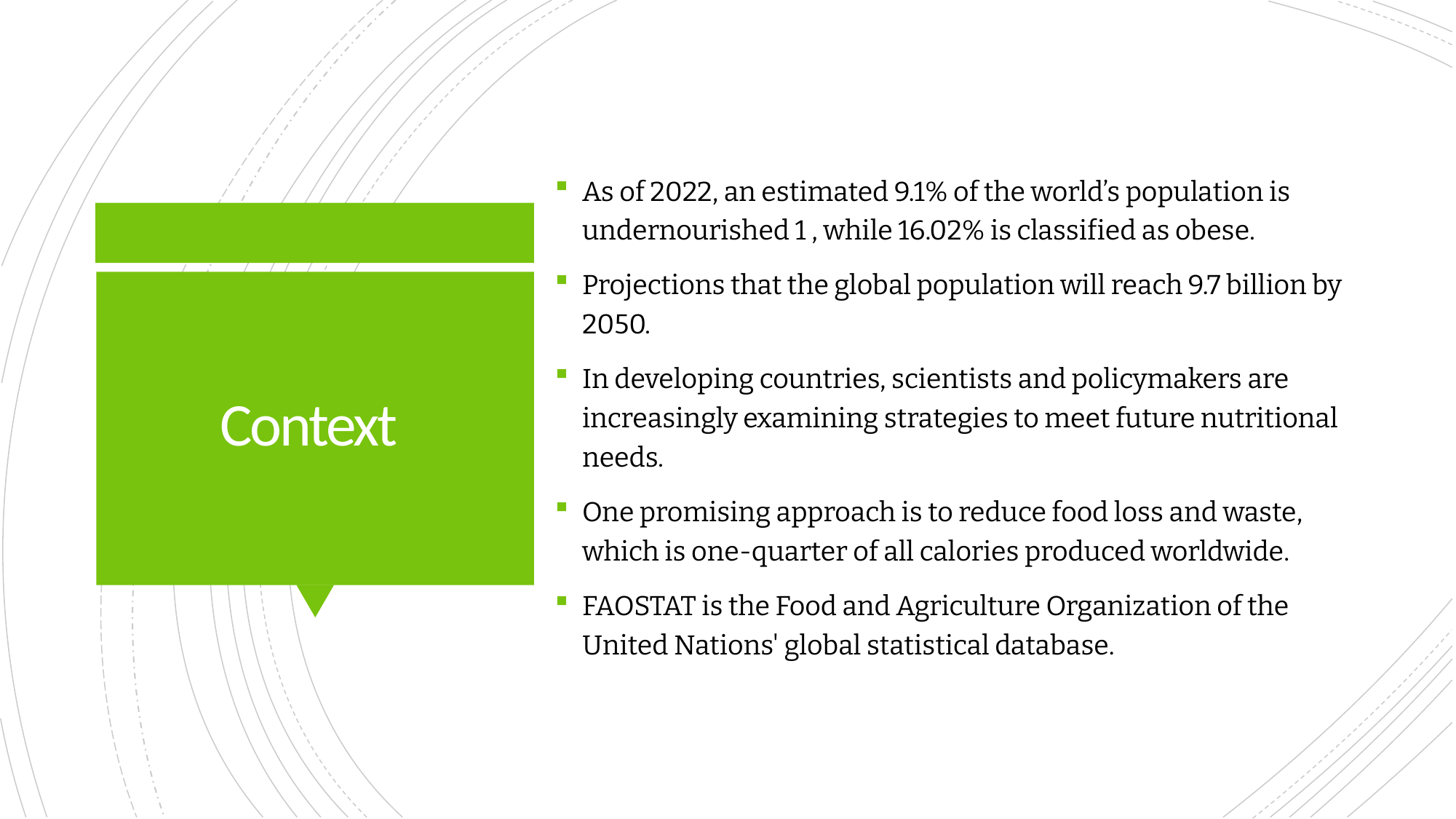

As of 2022, an estimated 9.1% of the world’s population is undernourished 1 , while 16.02% is classified as obese.
Projections that the global population will reach 9.7 billion by 2050.
In developing countries, scientists and policymakers are increasingly examining strategies to meet future nutritional needs.
One promising approach is to reduce food loss and waste, which is one-quarter of all calories produced worldwide.
FAOSTAT is the Food and Agriculture Organization of the United Nations' global statistical database.
# Context